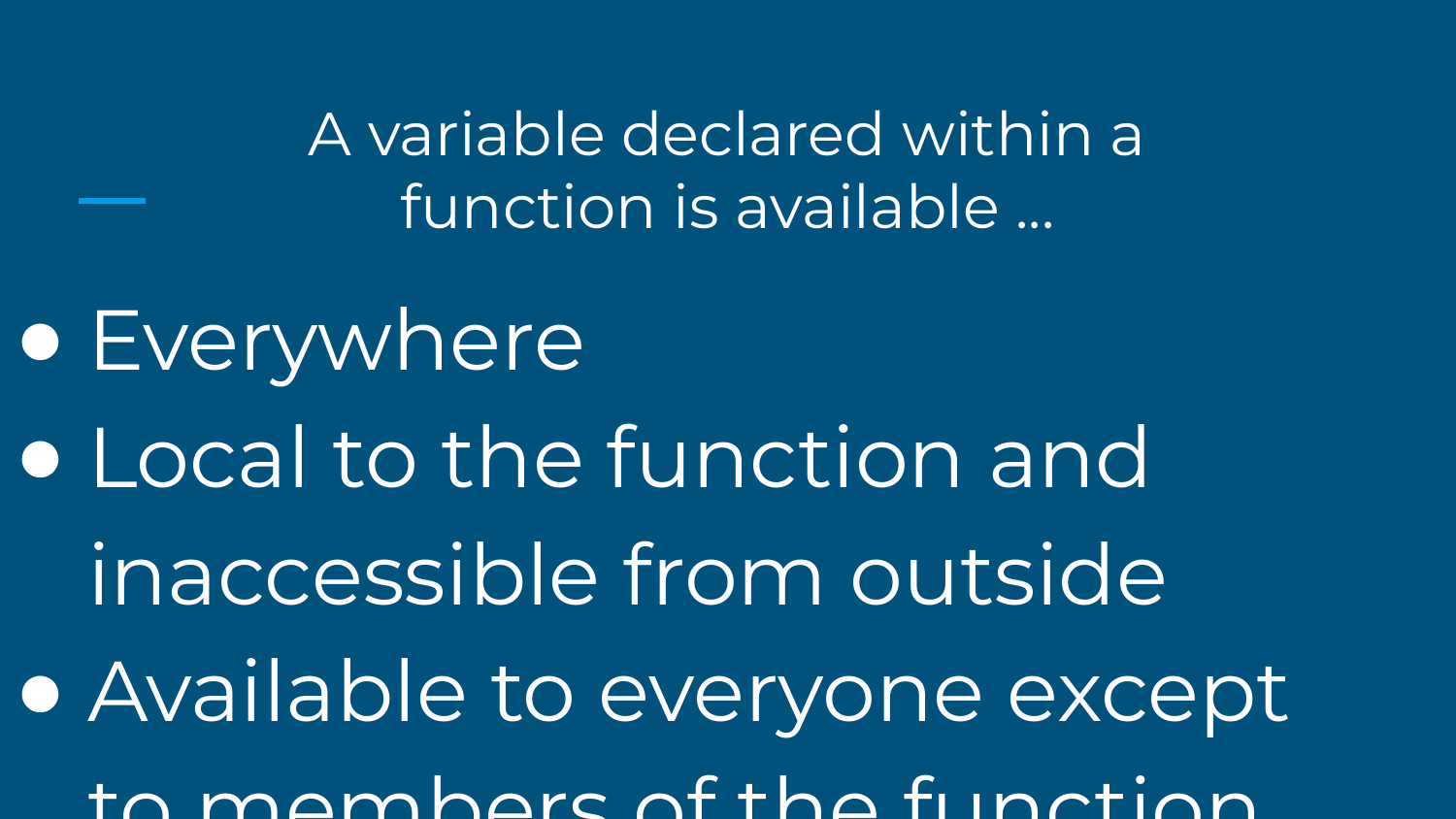

# A variable declared within a function is available ...
Everywhere
Local to the function and inaccessible from outside
Available to everyone except to members of the function